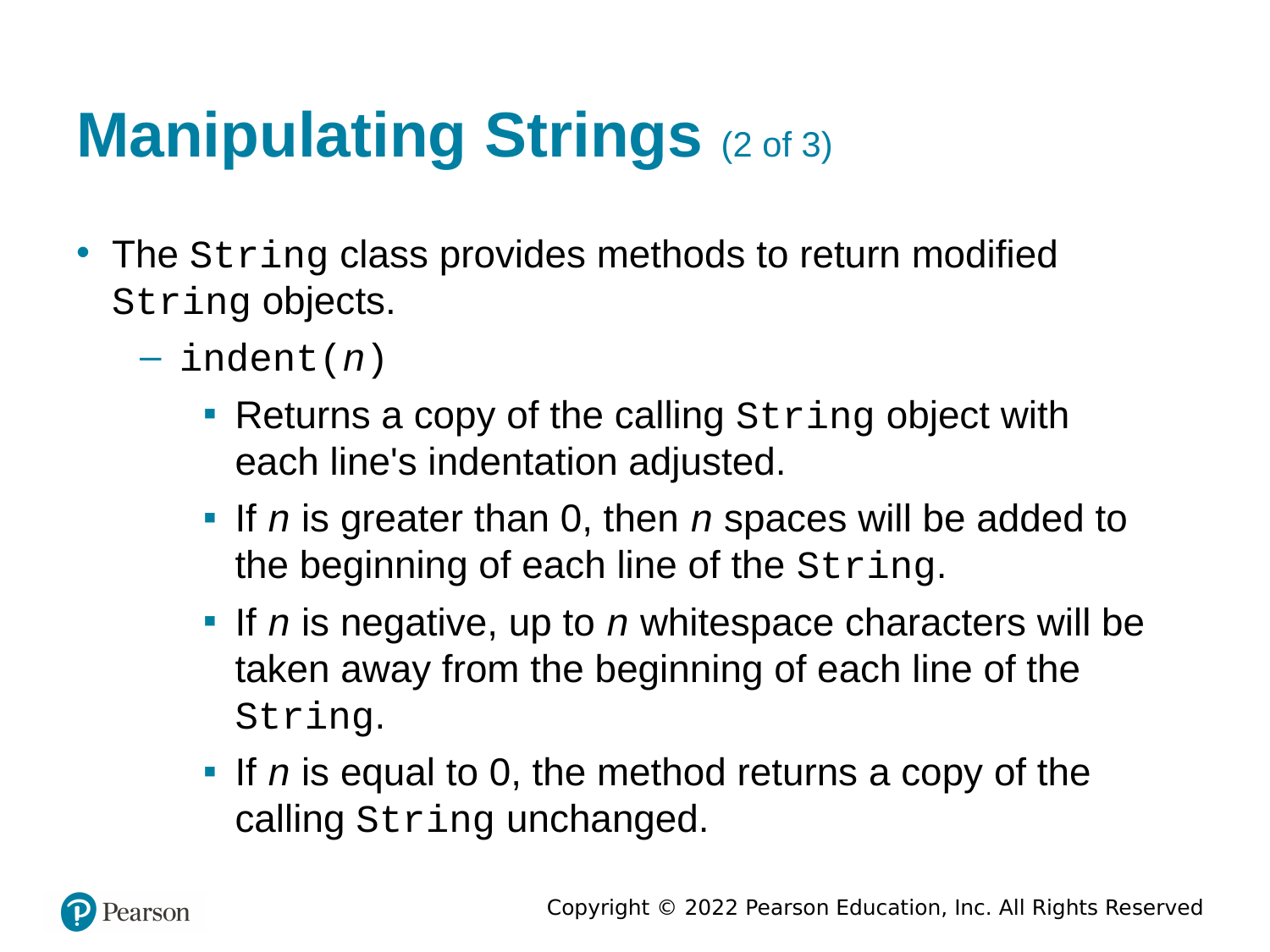

# Manipulating Strings (2 of 3)
The String class provides methods to return modified String objects.
indent(n)
Returns a copy of the calling String object with each line's indentation adjusted.
If n is greater than 0, then n spaces will be added to the beginning of each line of the String.
If n is negative, up to n whitespace characters will be taken away from the beginning of each line of the String.
If n is equal to 0, the method returns a copy of the calling String unchanged.